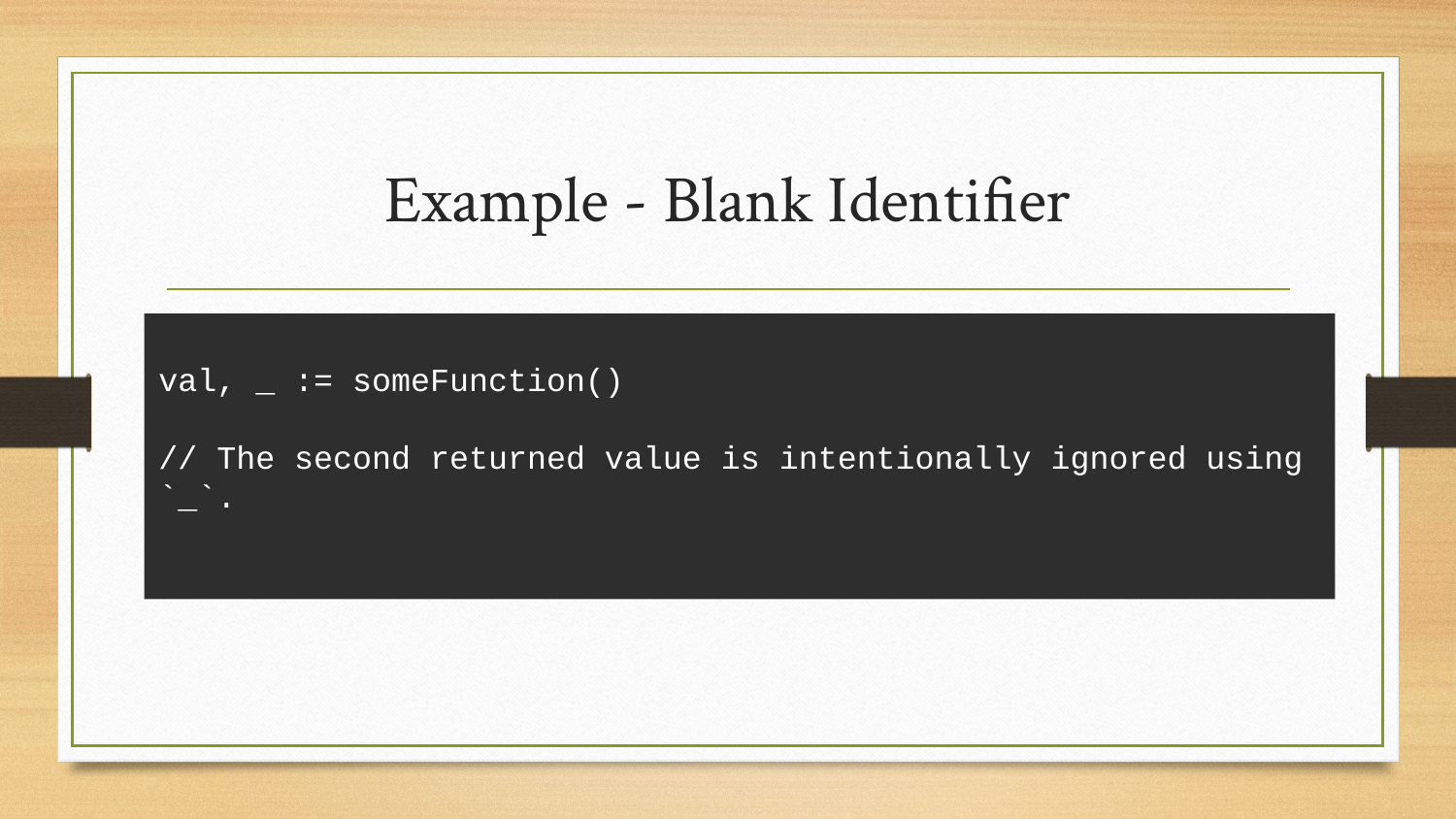

# Example - Blank Identifier

val, _ := someFunction()
// The second returned value is intentionally ignored using `_`.